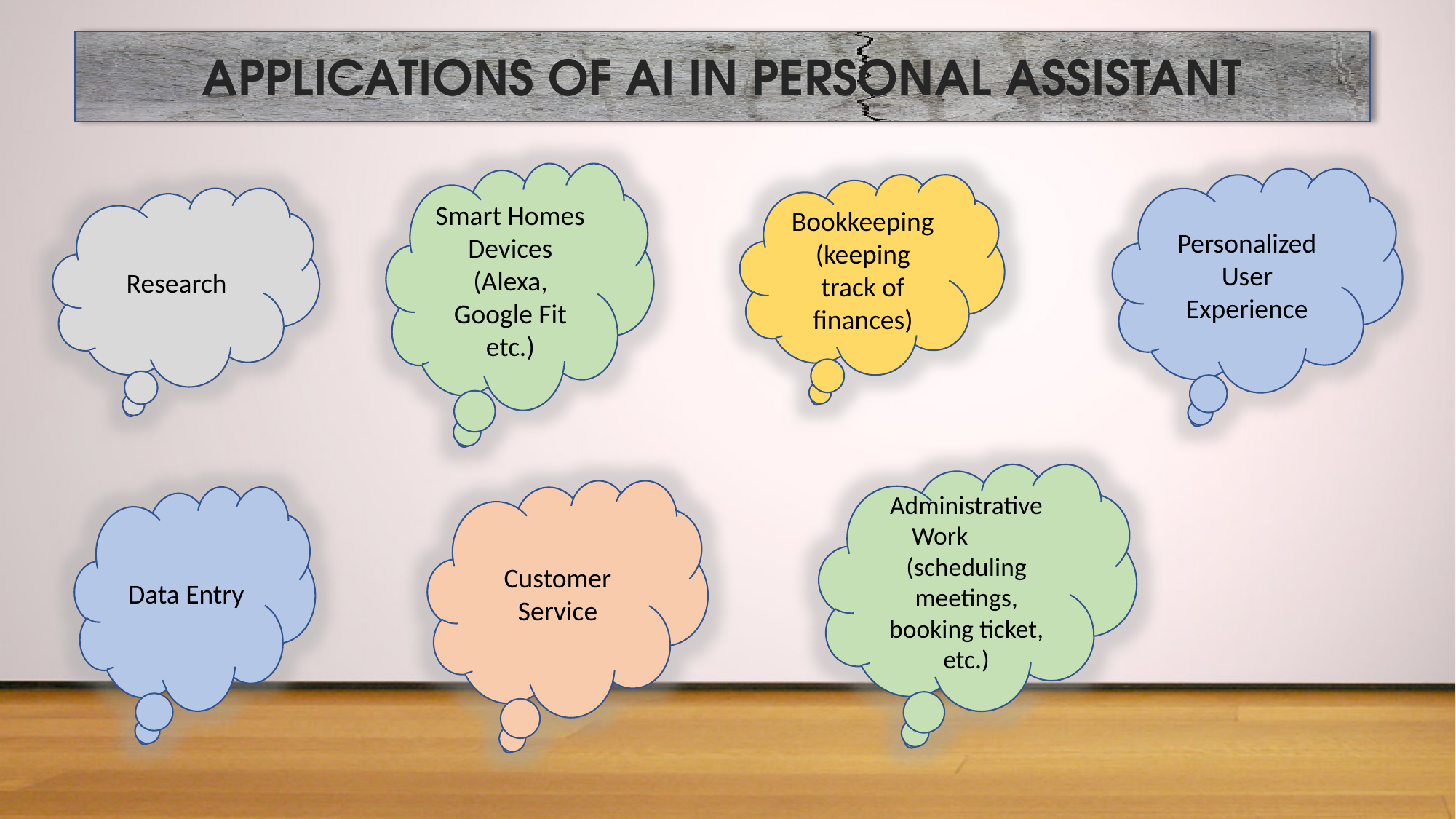

APPLICATIONS OF AI IN PERSONAL ASSISTANT
Smart Homes Devices (Alexa, Google Fit etc.)
Personalized User Experience
Bookkeeping
(keeping track of finances)
Research
Administrative Work 	(scheduling meetings, booking ticket, etc.)
Customer Service
Data Entry